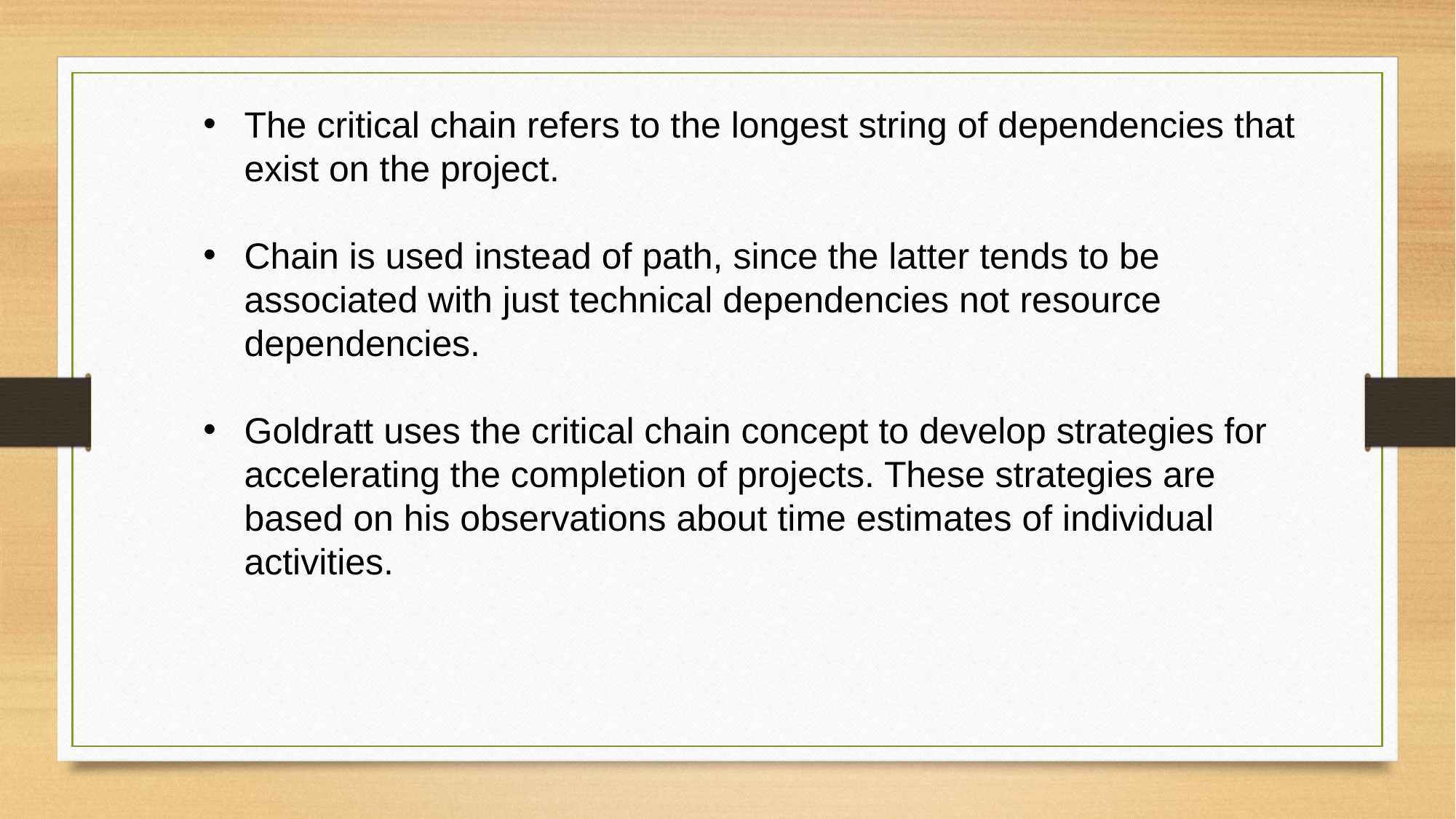

The critical chain refers to the longest string of dependencies that exist on the project.

Chain is used instead of path, since the latter tends to be associated with just technical dependencies not resource dependencies.

Goldratt uses the critical chain concept to develop strategies for accelerating the completion of projects. These strategies are based on his observations about time estimates of individual activities.